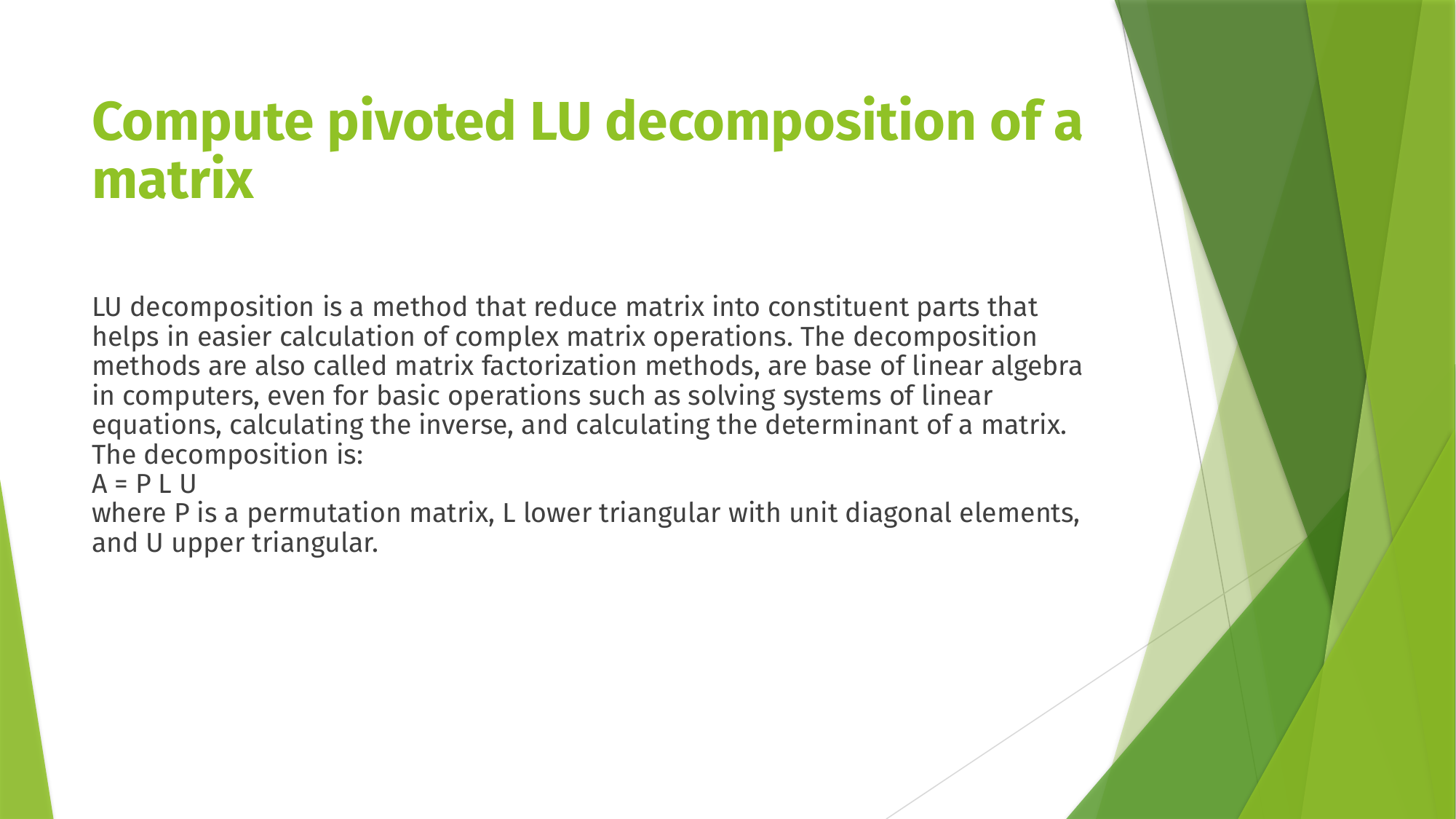

# Compute pivoted LU decomposition of a matrix
LU decomposition is a method that reduce matrix into constituent parts that helps in easier calculation of complex matrix operations. The decomposition methods are also called matrix factorization methods, are base of linear algebra in computers, even for basic operations such as solving systems of linear equations, calculating the inverse, and calculating the determinant of a matrix.
The decomposition is:
A = P L U
where P is a permutation matrix, L lower triangular with unit diagonal elements, and U upper triangular.